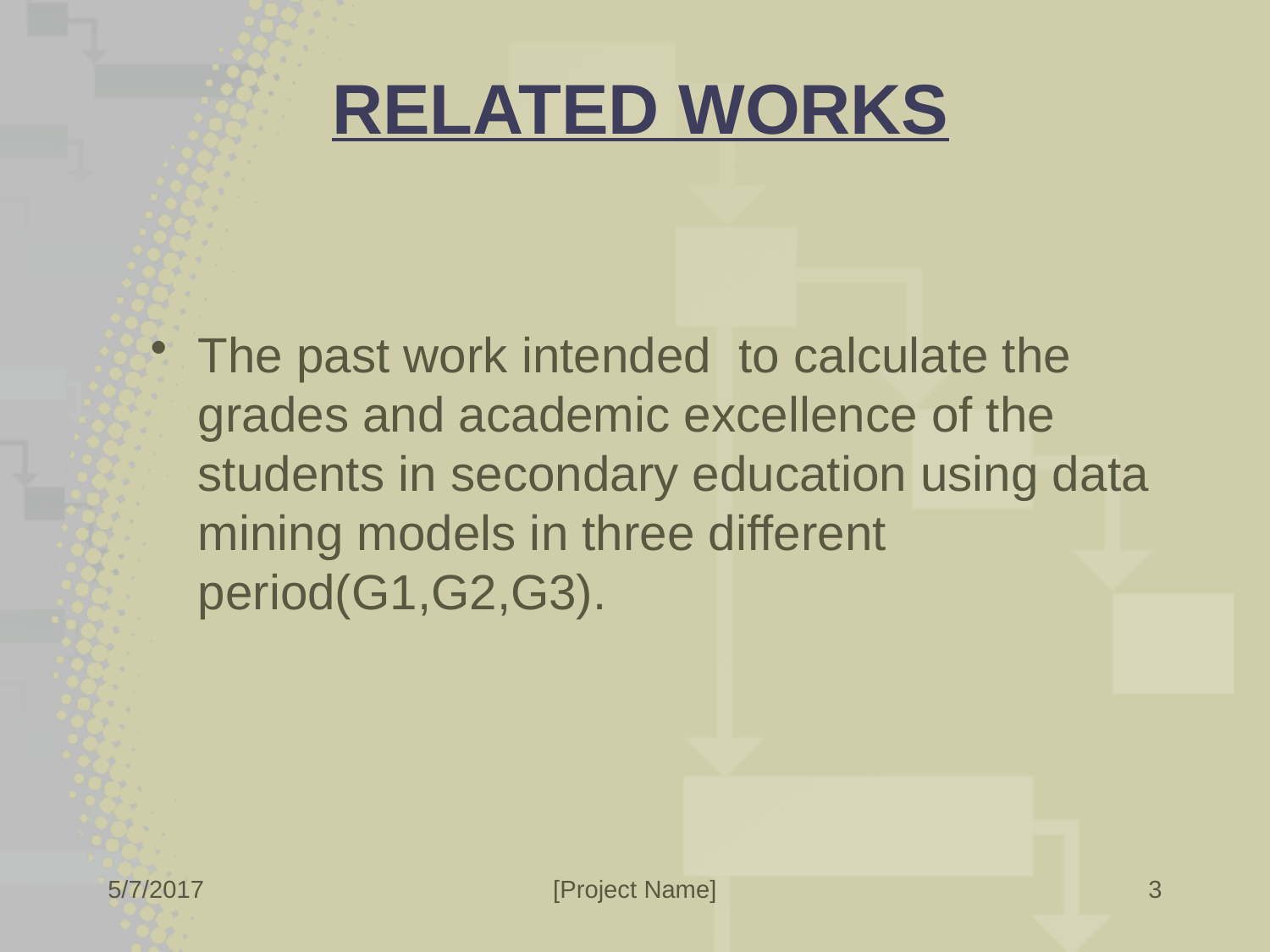

# RELATED WORKS
The past work intended  to calculate the grades and academic excellence of the students in secondary education using data mining models in three different period(G1,G2,G3).

3